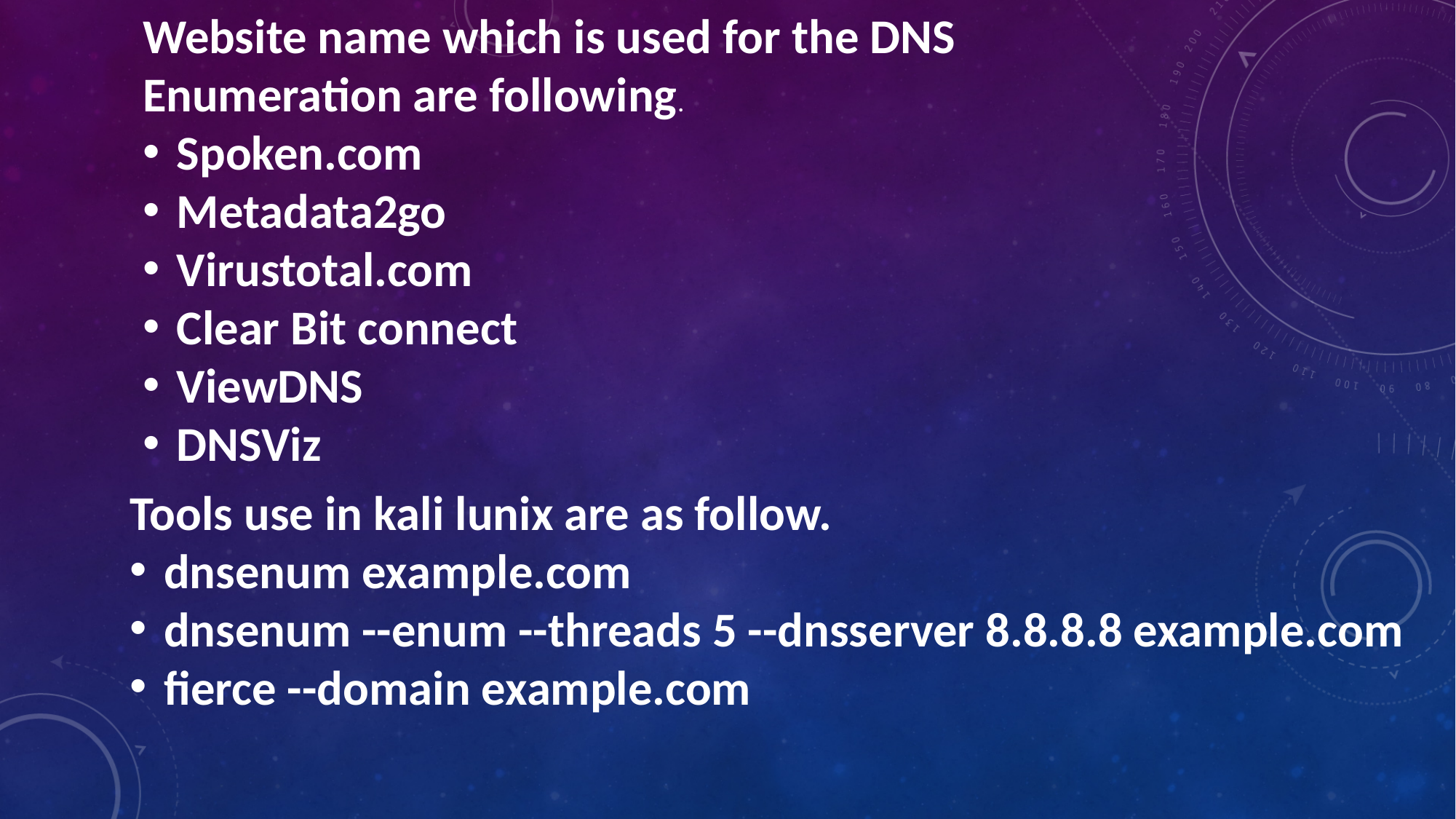

Website name which is used for the DNS Enumeration are following.
Spoken.com
Metadata2go
Virustotal.com
Clear Bit connect
ViewDNS
DNSViz

Tools use in kali lunix are as follow.
dnsenum example.com
dnsenum --enum --threads 5 --dnsserver 8.8.8.8 example.com
fierce --domain example.com